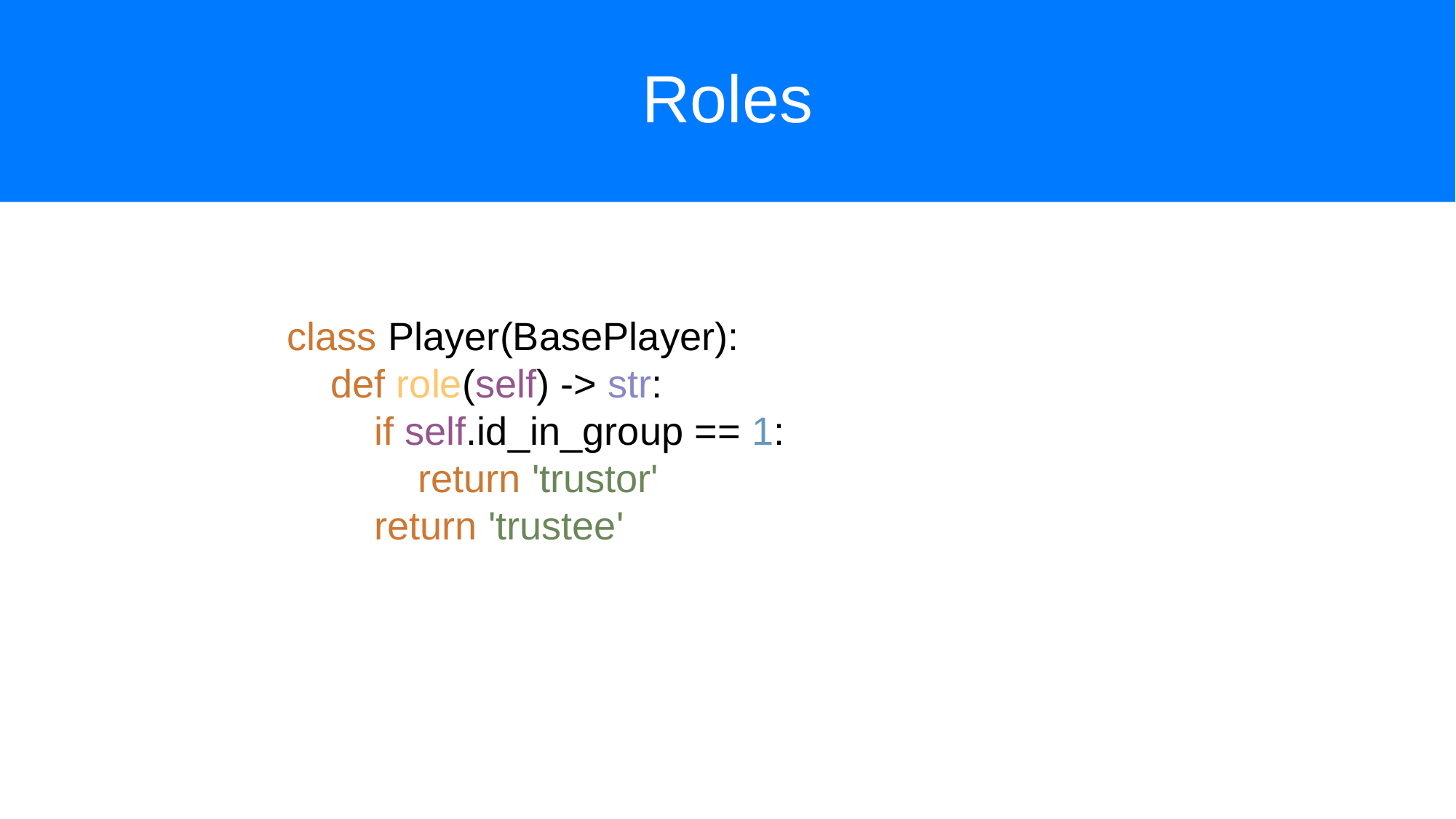

# Roles
class Player(BasePlayer):
    def role(self) -> str:
        if self.id_in_group == 1:
            return 'trustor'
        return 'trustee'